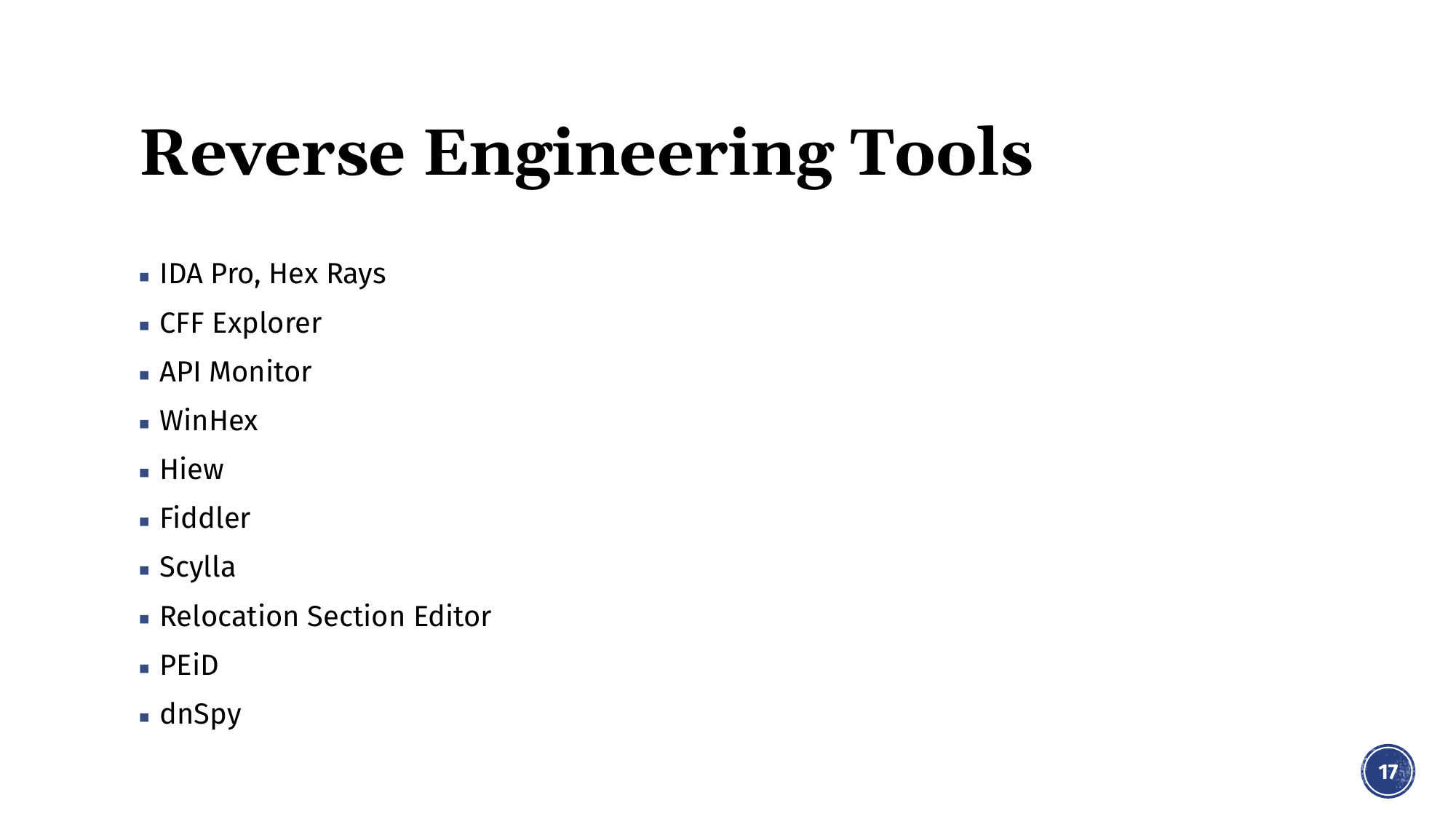

# Reverse Engineering Tools
IDA Pro, Hex Rays
CFF Explorer
API Monitor
WinHex
Hiew
Fiddler
Scylla
Relocation Section Editor
PEiD
dnSpy

17